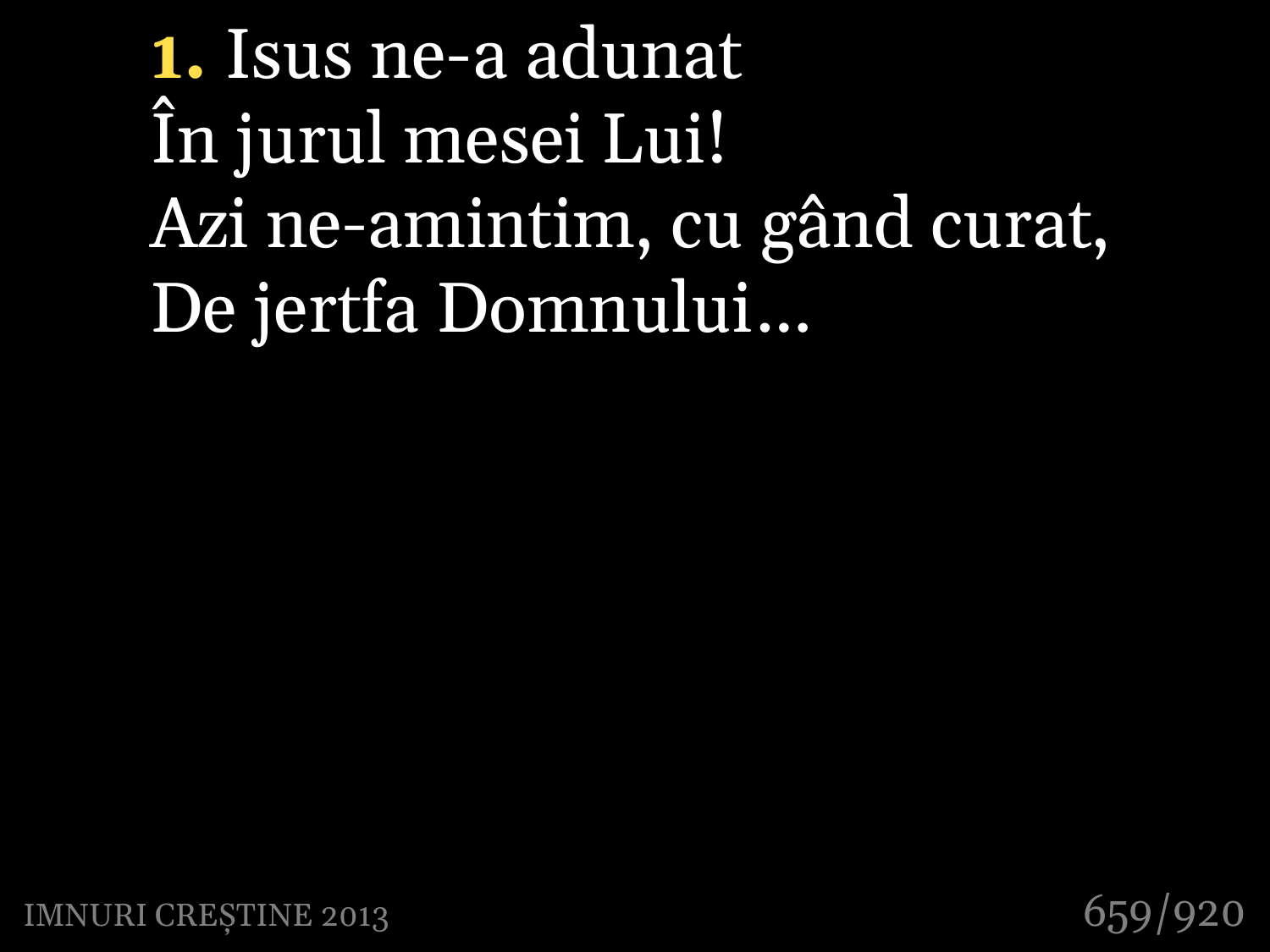

1. Isus ne-a adunat
În jurul mesei Lui!
Azi ne-amintim, cu gând curat,
De jertfa Domnului…
659/920
IMNURI CREȘTINE 2013